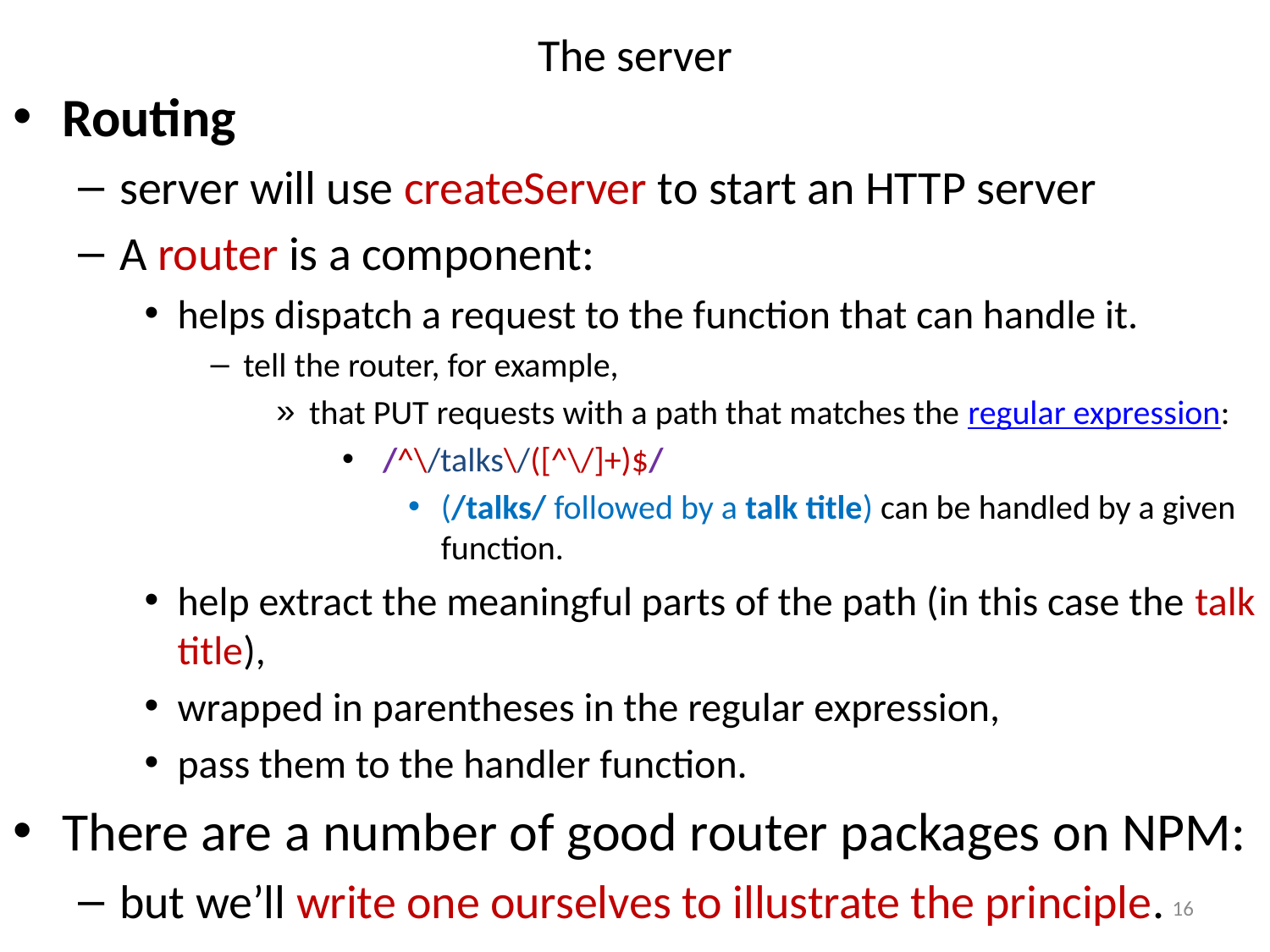

# The server
Routing
server will use createServer to start an HTTP server
A router is a component:
helps dispatch a request to the function that can handle it.
tell the router, for example,
that PUT requests with a path that matches the regular expression:
 /^\/talks\/([^\/]+)$/
(/talks/ followed by a talk title) can be handled by a given function.
help extract the meaningful parts of the path (in this case the talk title),
wrapped in parentheses in the regular expression,
pass them to the handler function.
There are a number of good router packages on NPM:
but we’ll write one ourselves to illustrate the principle.
16